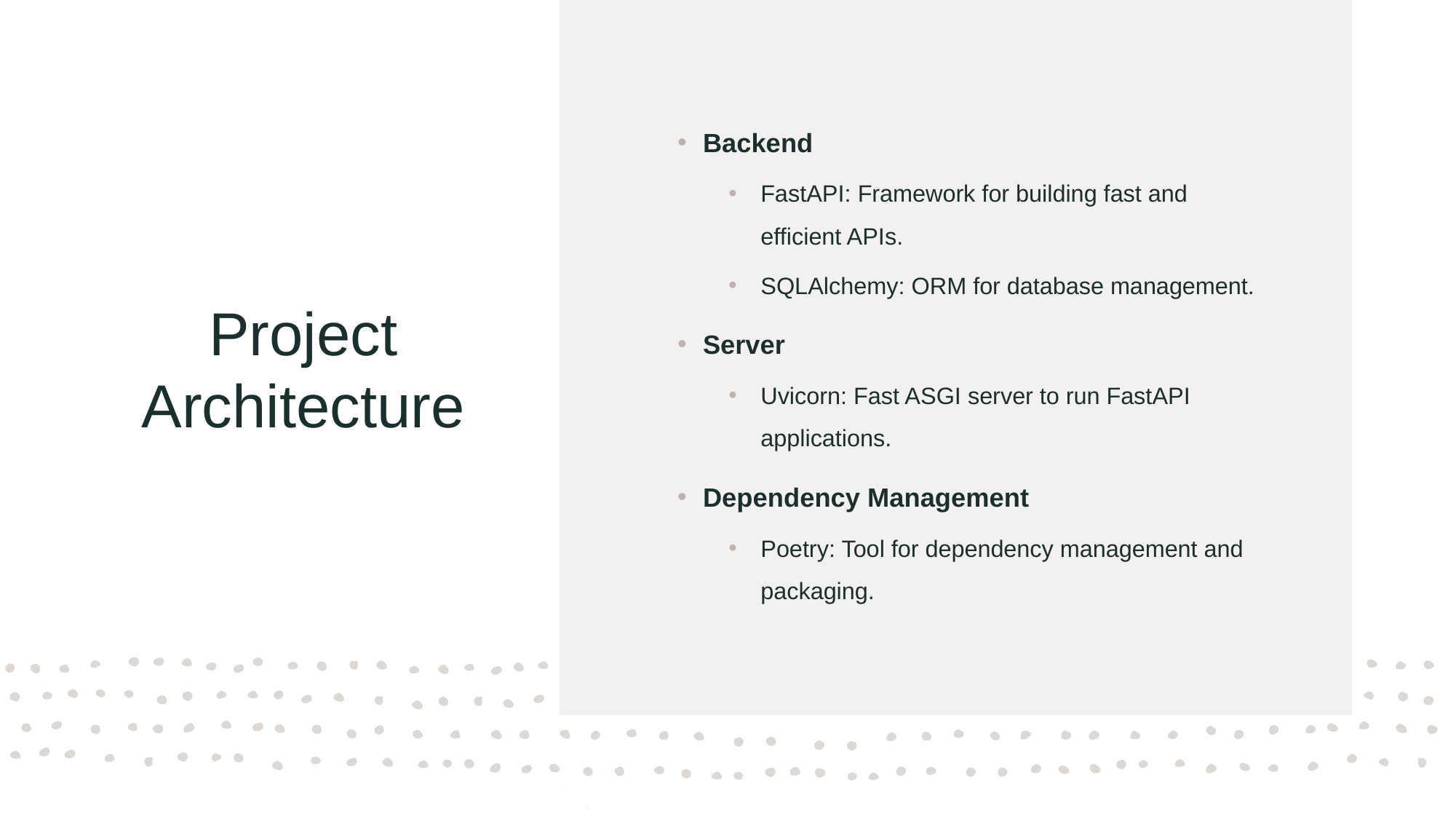

Backend
FastAPI: Framework for building fast and efficient APIs.
SQLAlchemy: ORM for database management.
Server
Uvicorn: Fast ASGI server to run FastAPI applications.
Dependency Management
Poetry: Tool for dependency management and packaging.

# Project Architecture